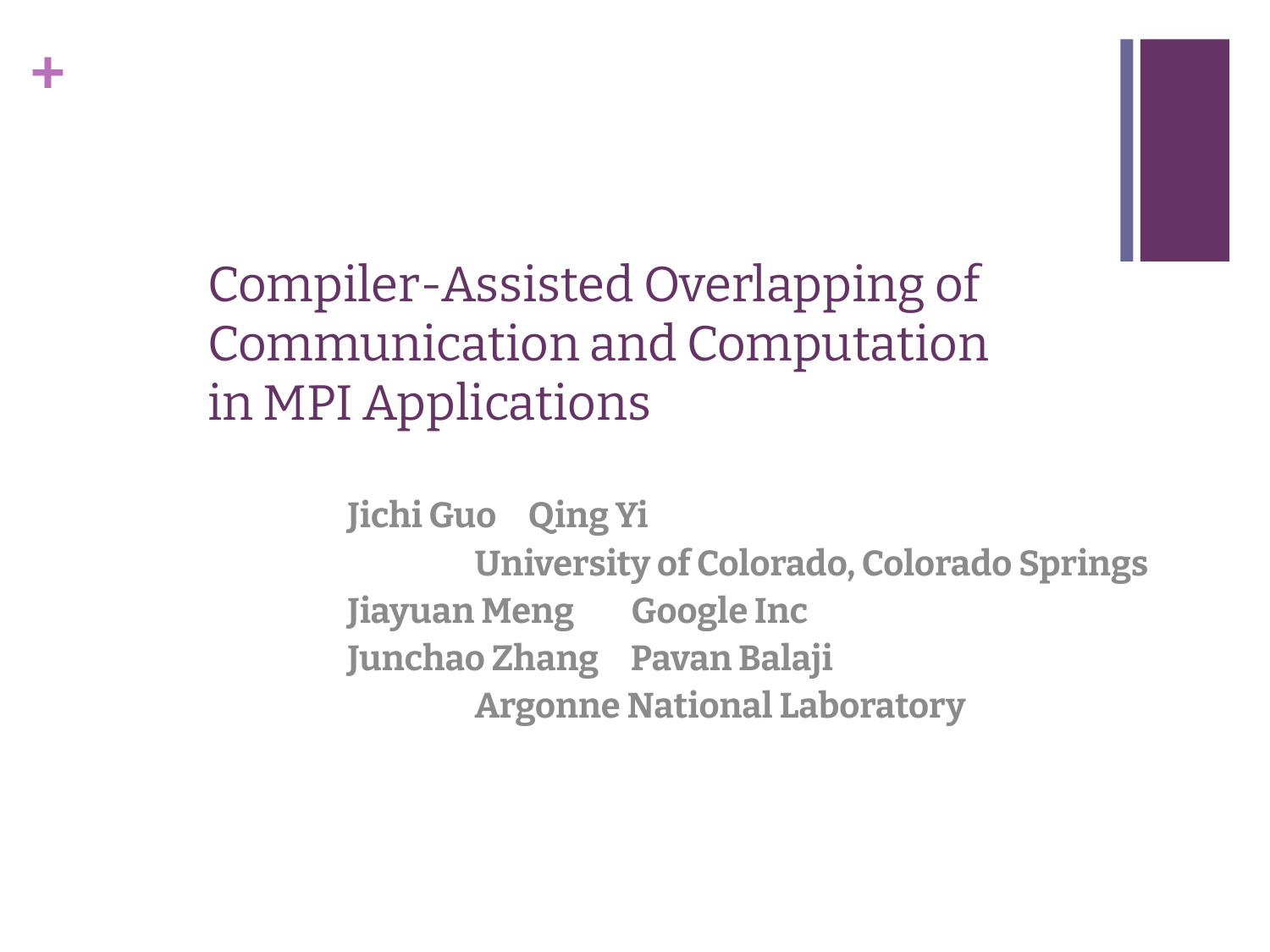

# Compiler-Assisted Overlapping of Communication and Computation in MPI Applications
Jichi Guo     Qing Yi
  	University of Colorado, Colorado Springs
Jiayuan Meng         Google Inc
Junchao Zhang     Pavan Balaji
  	Argonne National Laboratory